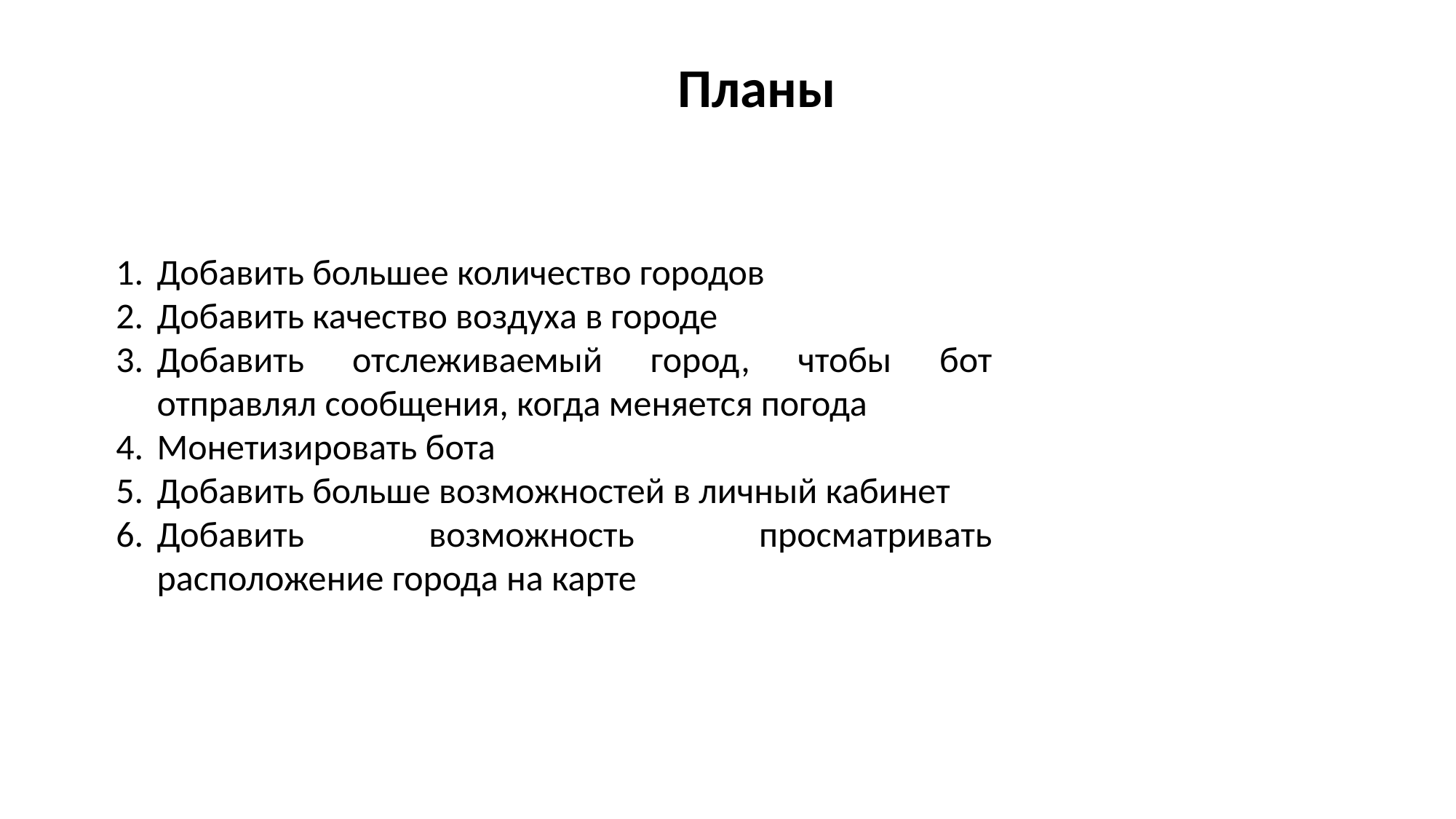

Планы
Добавить большее количество городов
Добавить качество воздуха в городе
Добавить отслеживаемый город, чтобы бот отправлял сообщения, когда меняется погода
Монетизировать бота
Добавить больше возможностей в личный кабинет
Добавить возможность просматривать расположение города на карте